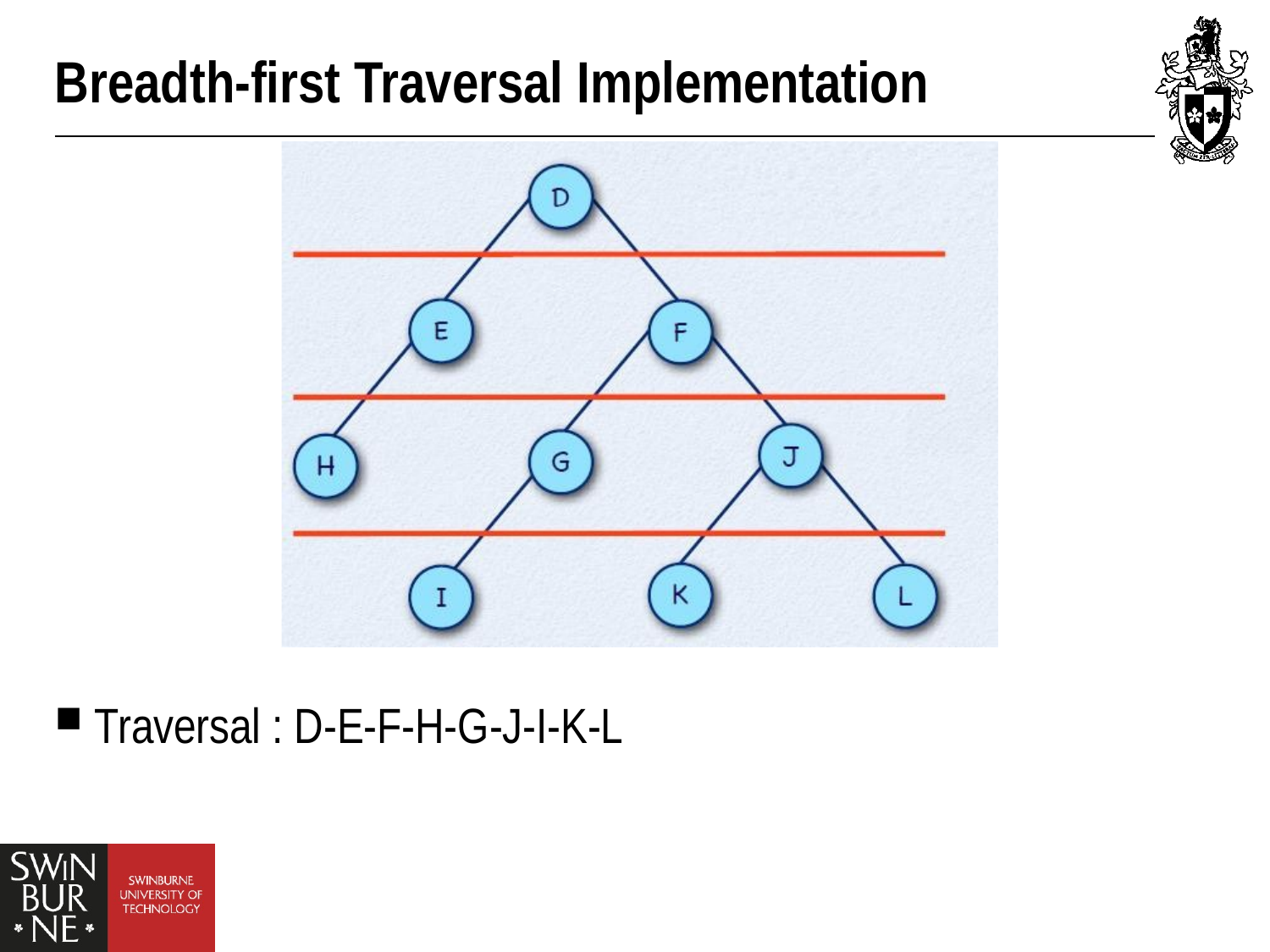

# Breadth-first Traversal Implementation

Traversal : D-E-F-H-G-J-I-K-L